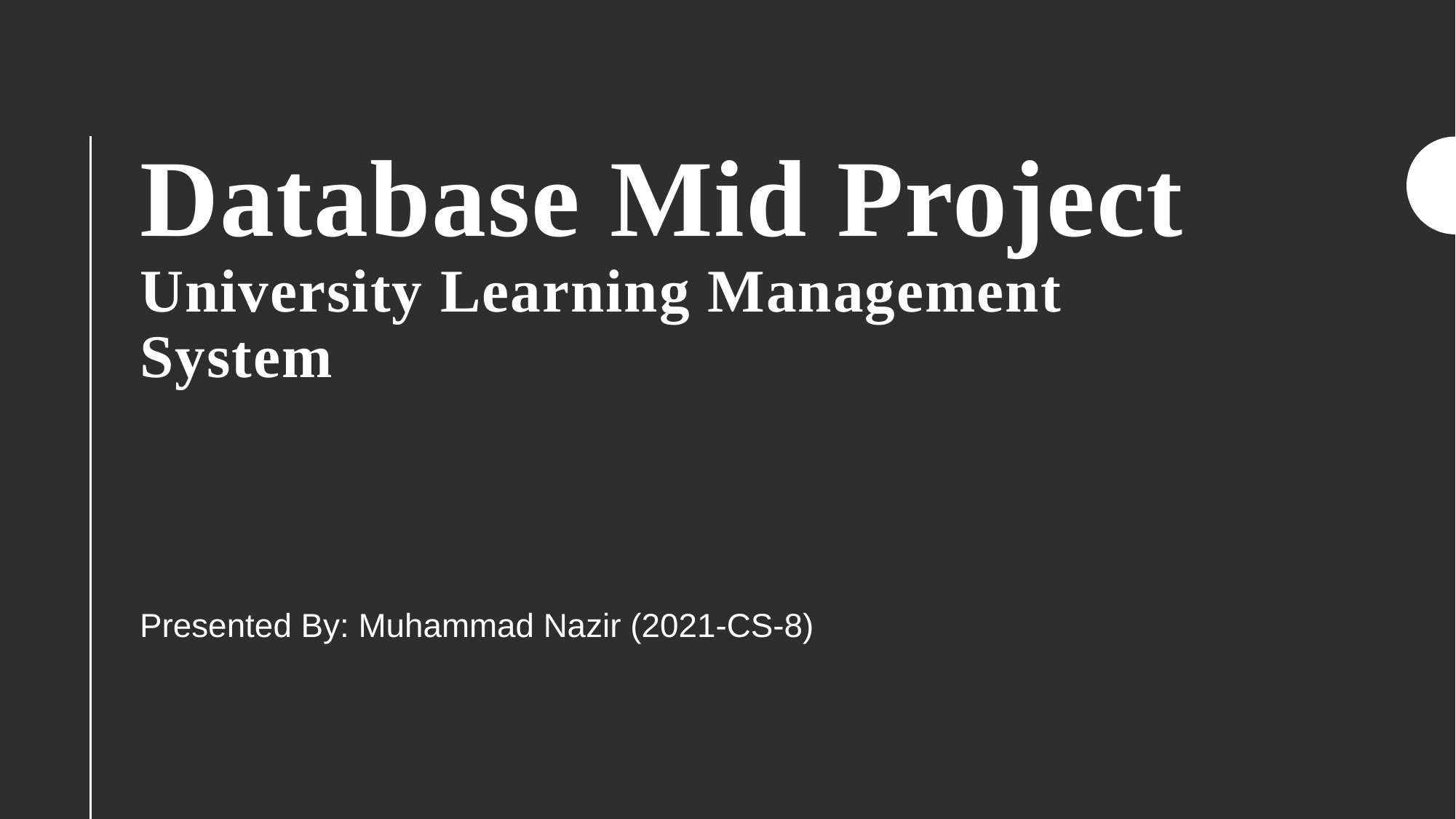

# Database Mid Project University Learning Management System

Presented By: Muhammad Nazir (2021-CS-8)